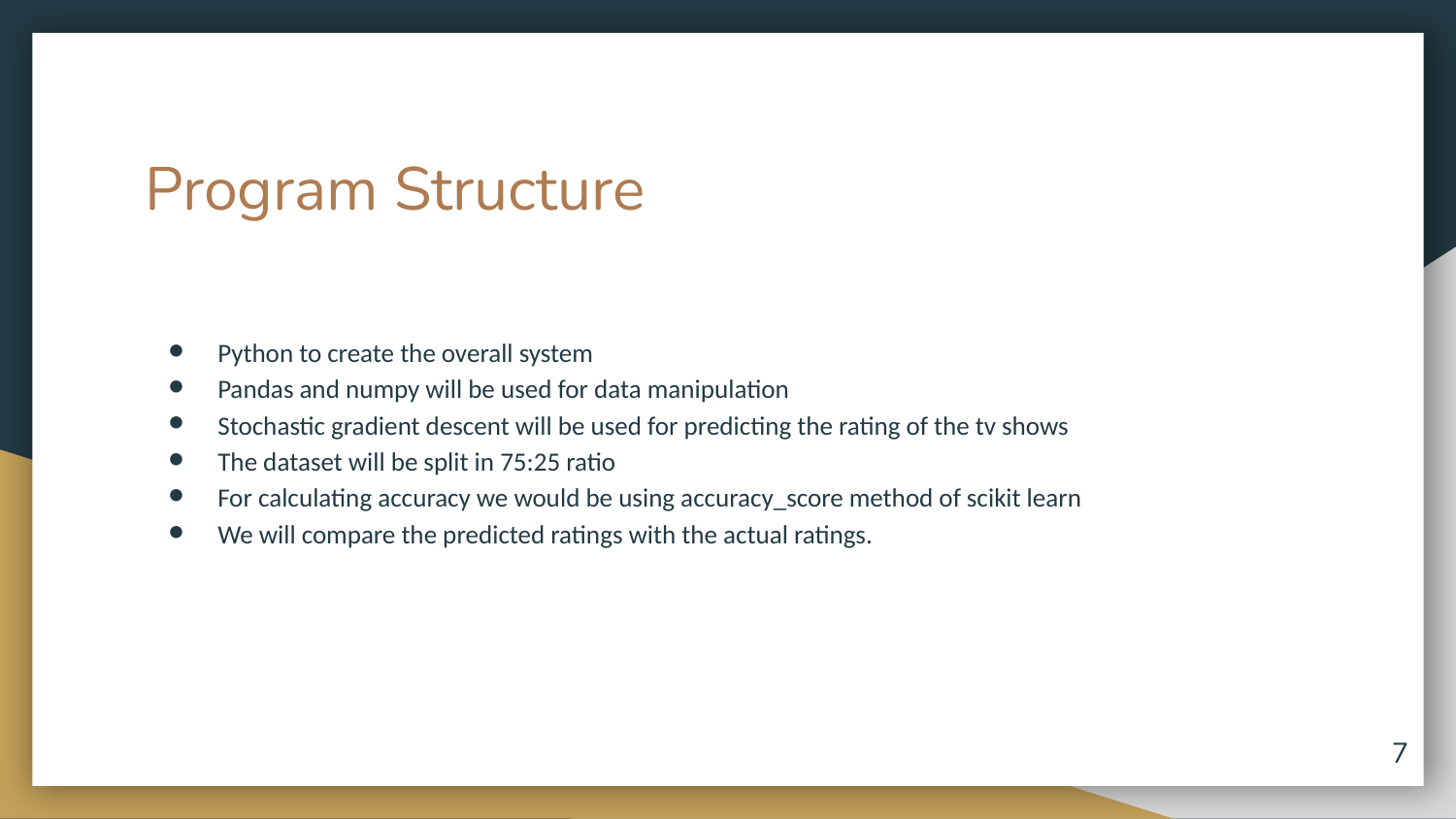

# Program Structure
Python to create the overall system
Pandas and numpy will be used for data manipulation
Stochastic gradient descent will be used for predicting the rating of the tv shows
The dataset will be split in 75:25 ratio
For calculating accuracy we would be using accuracy_score method of scikit learn
We will compare the predicted ratings with the actual ratings.
7